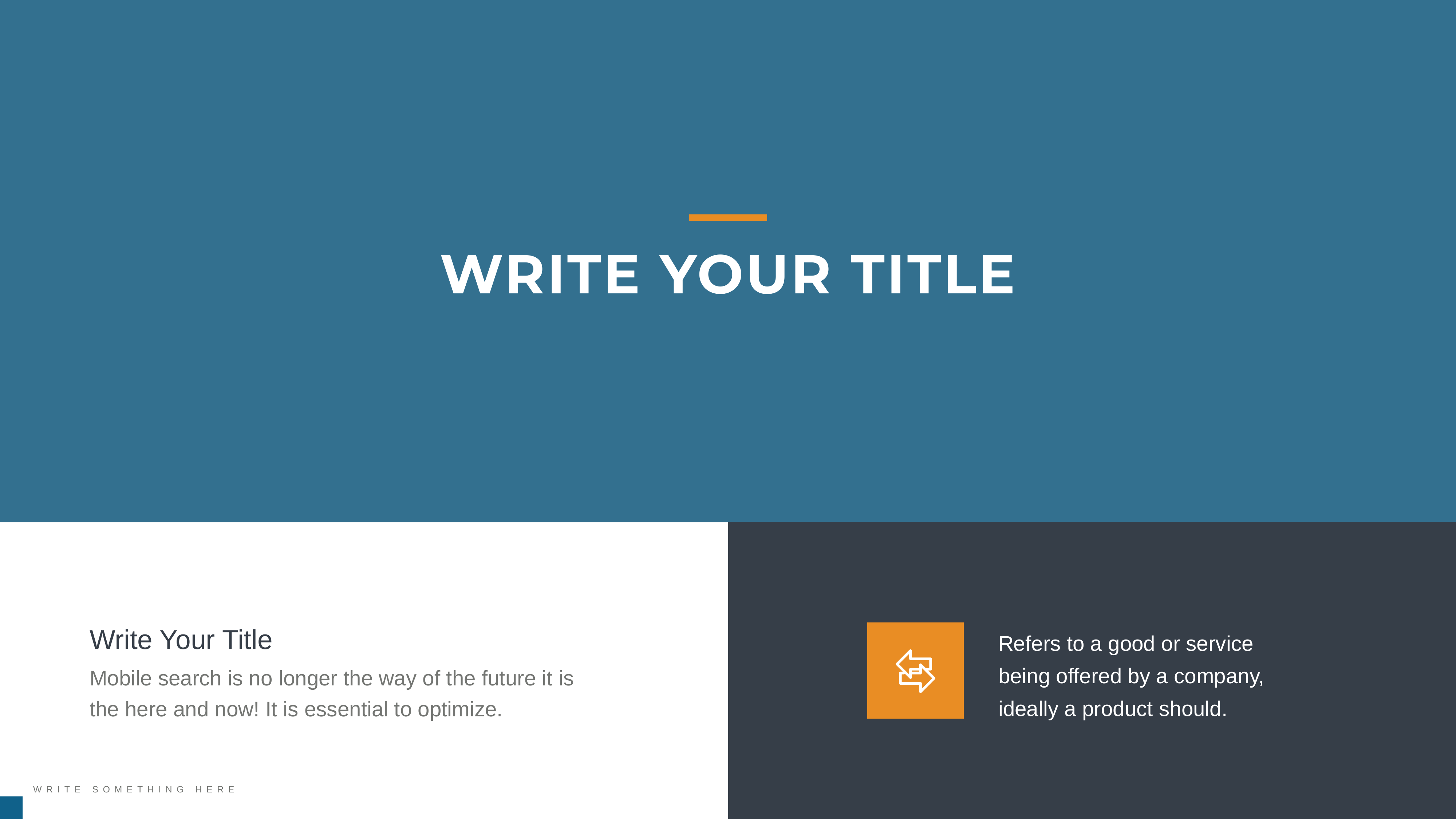

WRITE YOUR TITLE

Refers to a good or service being offered by a company, ideally a product should.

Write Your Title
Mobile search is no longer the way of the future it is the here and now! It is essential to optimize.
WRITE SOMETHING HERE